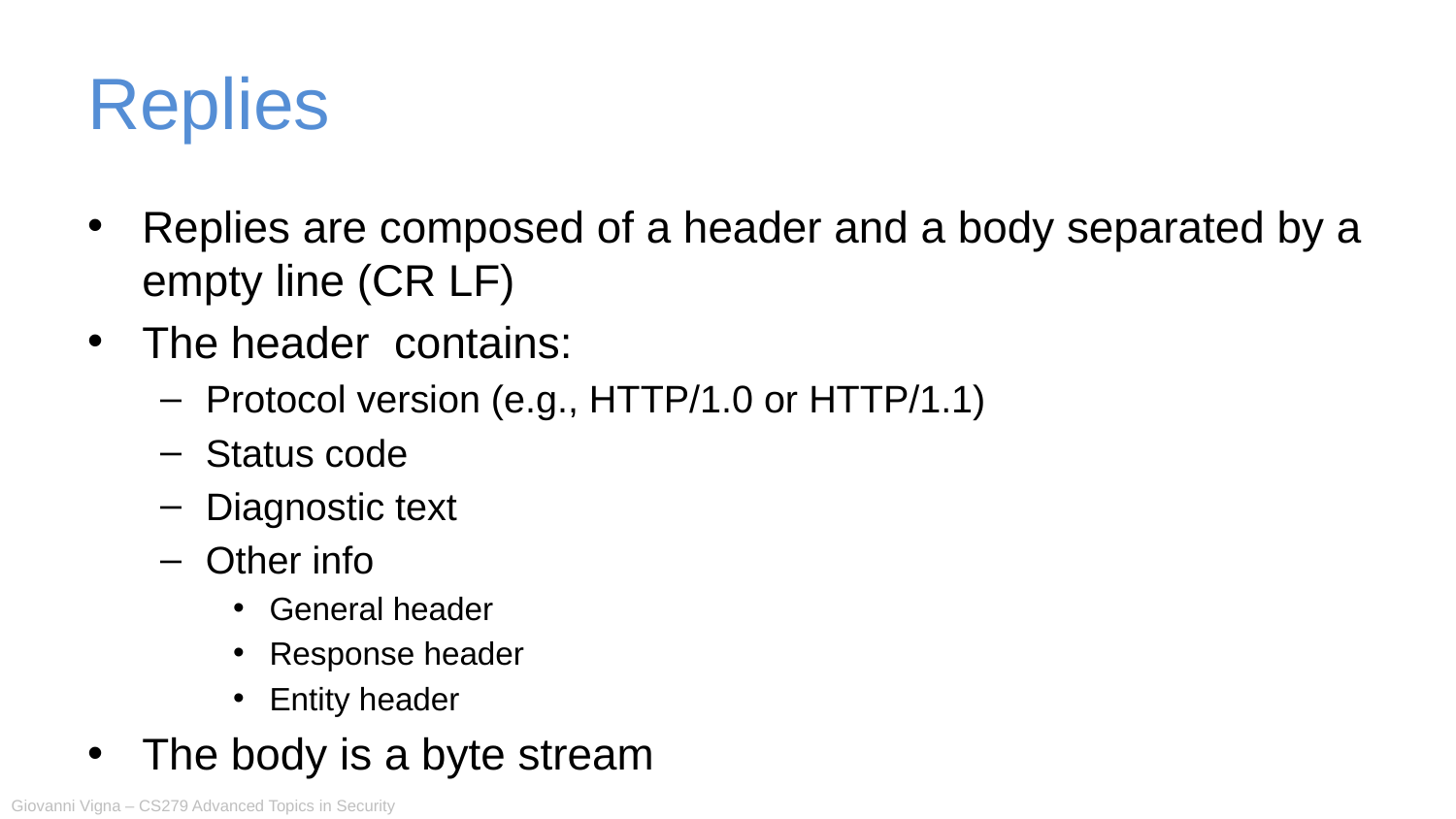

# Replies
Replies are composed of a header and a body separated by a empty line (CR LF)
The header  contains:
Protocol version (e.g., HTTP/1.0 or HTTP/1.1)
Status code
Diagnostic text
Other info
General header
Response header
Entity header
The body is a byte stream